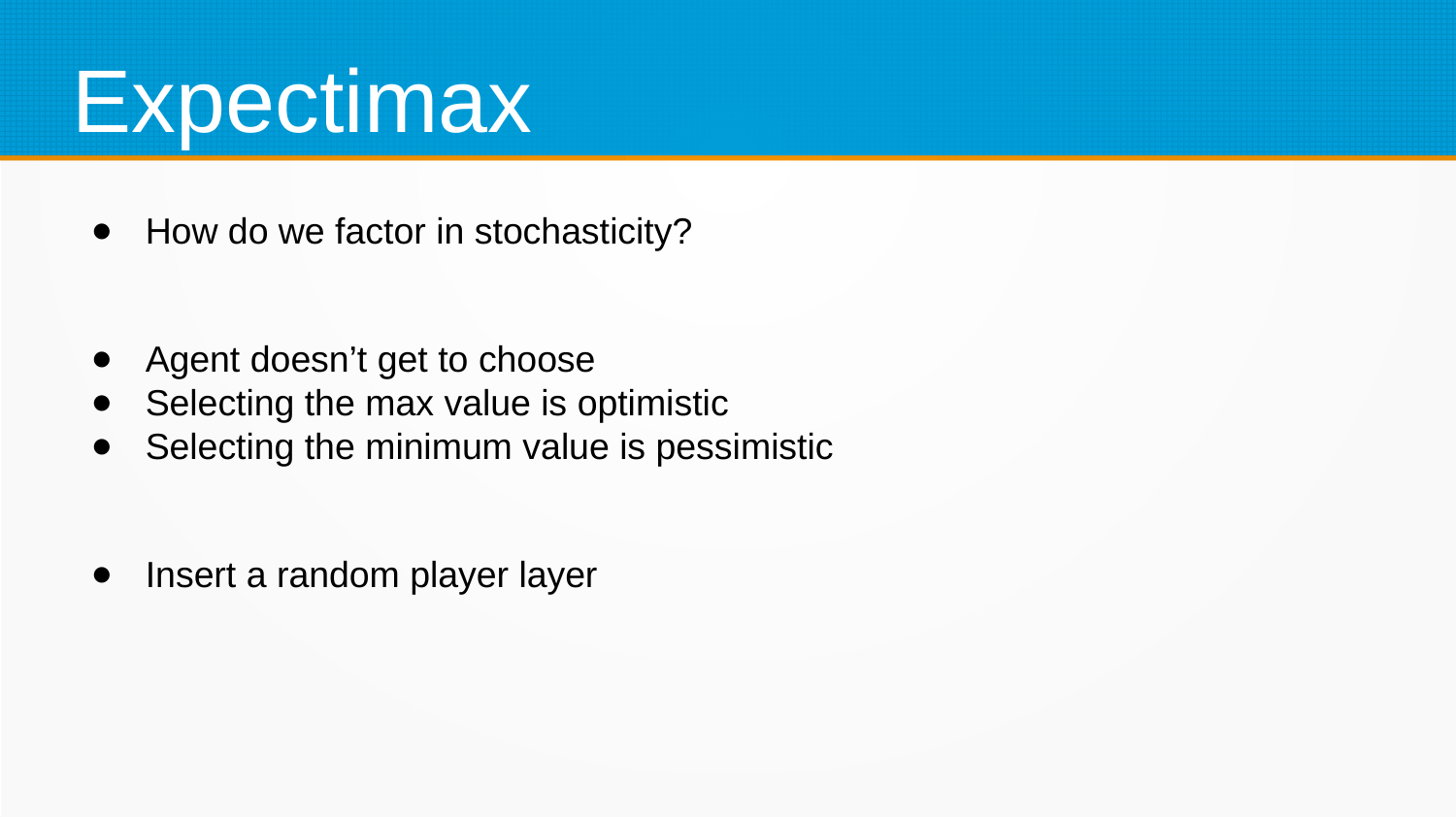

Expectimax
How do we factor in stochasticity?

Agent doesn’t get to choose
Selecting the max value is optimistic
Selecting the minimum value is pessimistic

Insert a random player layer